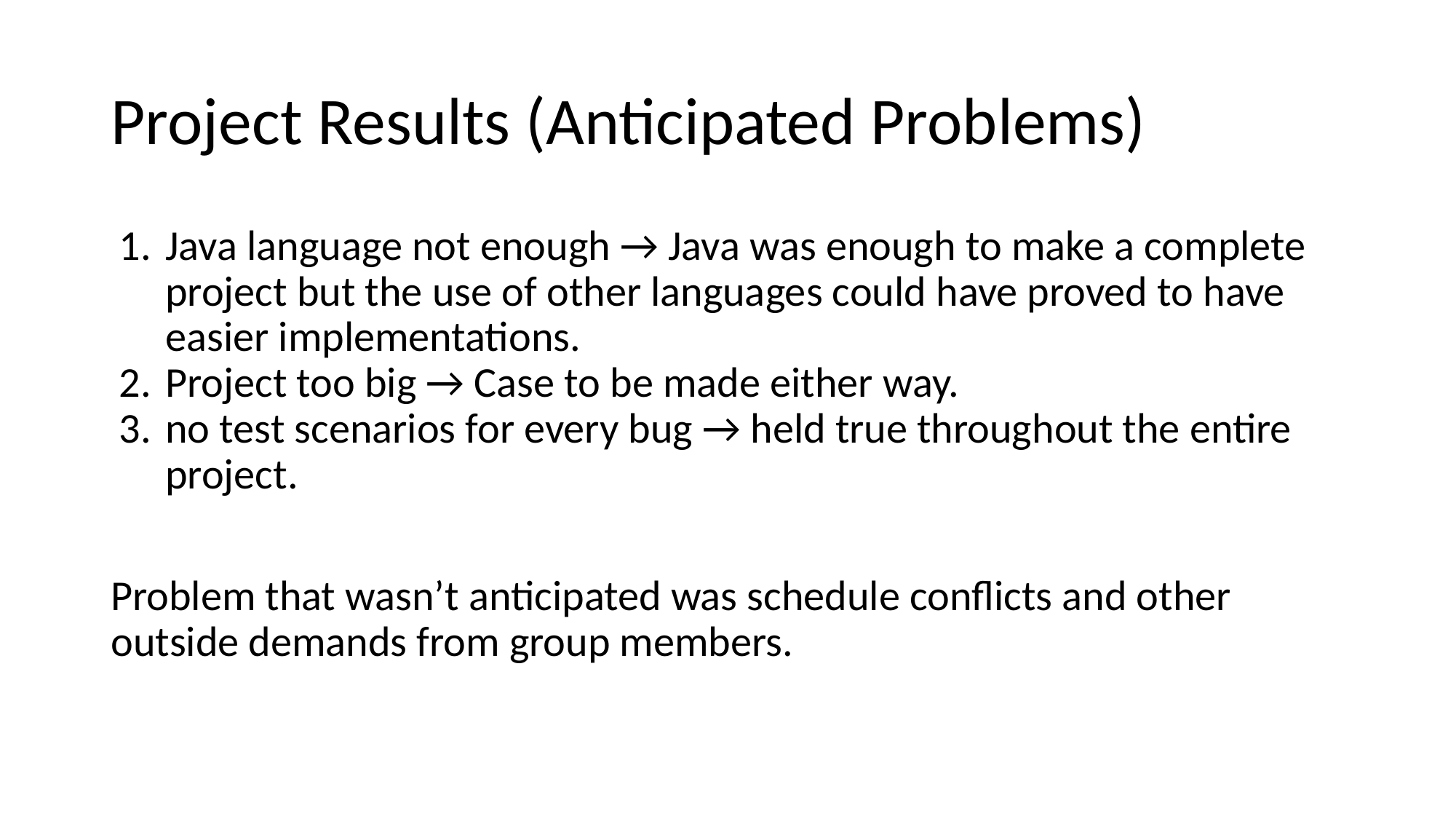

# Project Results (Anticipated Problems)
Java language not enough → Java was enough to make a complete project but the use of other languages could have proved to have easier implementations.
Project too big → Case to be made either way.
no test scenarios for every bug → held true throughout the entire project.

Problem that wasn’t anticipated was schedule conflicts and other outside demands from group members.